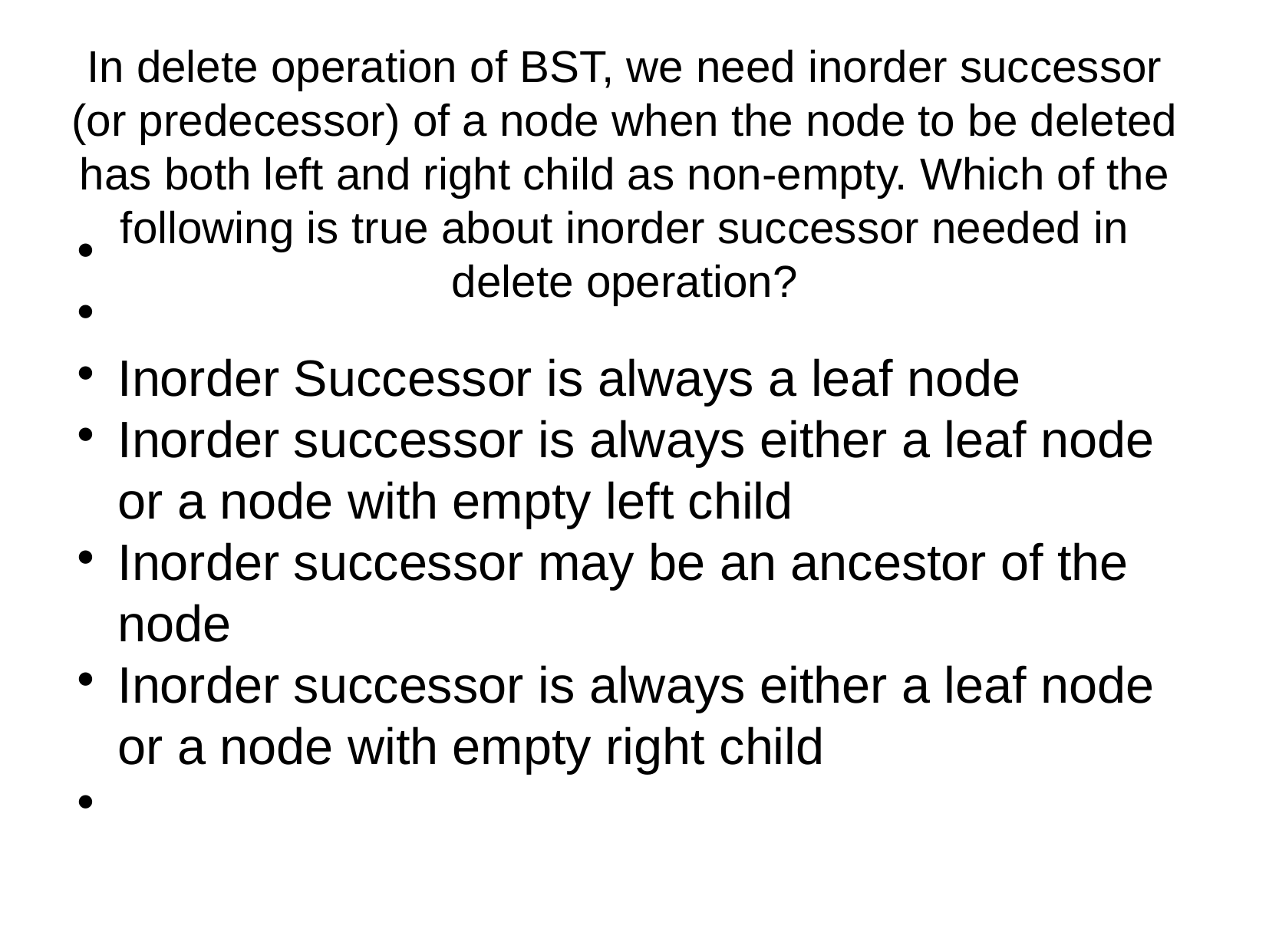

In delete operation of BST, we need inorder successor (or predecessor) of a node when the node to be deleted has both left and right child as non-empty. Which of the following is true about inorder successor needed in delete operation?

Inorder Successor is always a leaf node
Inorder successor is always either a leaf node or a node with empty left child
Inorder successor may be an ancestor of the node
Inorder successor is always either a leaf node or a node with empty right child